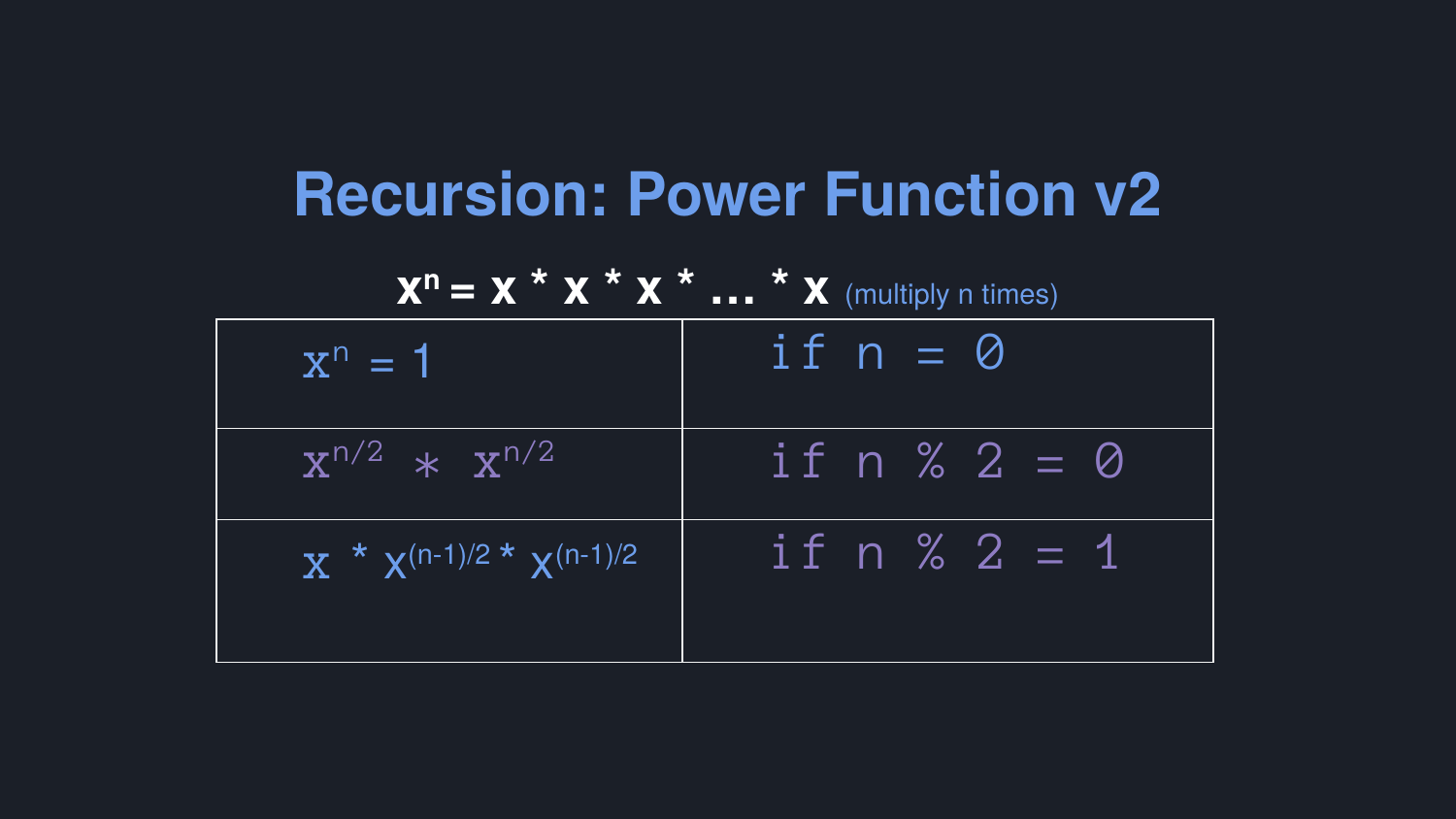

Recursion: Power Function v2

xn = x * x * x * … * x (multiply n times)
| xn = 1 | if n = 0 |
| --- | --- |
| xn/2 \* xn/2 | if n % 2 = 0 |
| x \* x(n-1)/2 \* x(n-1)/2 | if n % 2 = 1 |